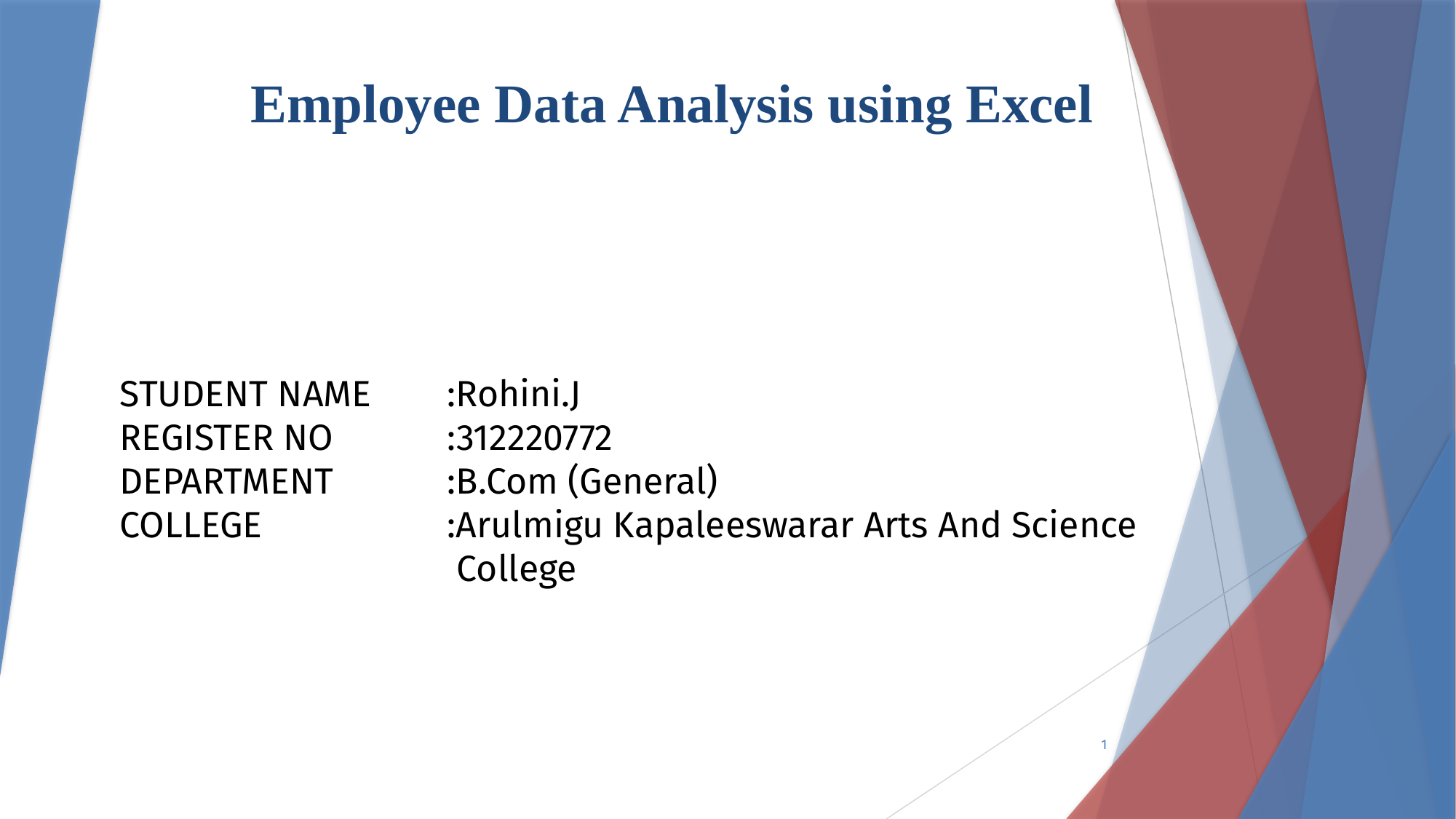

# Employee Data Analysis using Excel
STUDENT NAME	:Rohini.J
REGISTER NO		:312220772
DEPARTMENT		:B.Com (General)
COLLEGE		:Arulmigu Kapaleeswarar Arts And Science 					 College

1